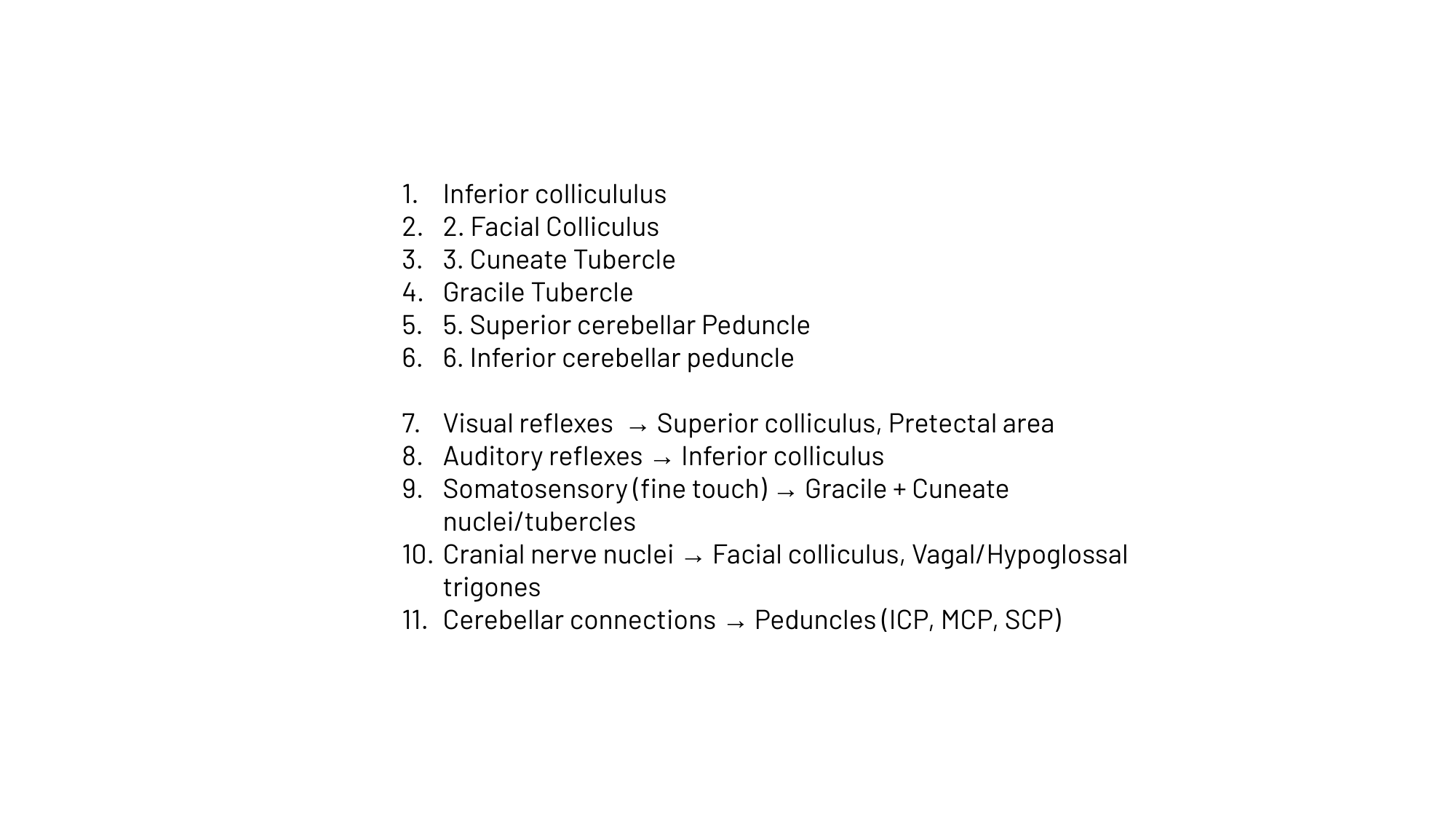

Inferior collicululus
2. Facial Colliculus
3. Cuneate Tubercle
Gracile Tubercle
5. Superior cerebellar Peduncle
6. Inferior cerebellar peduncle

Visual reflexes  → Superior colliculus, Pretectal area
Auditory reflexes → Inferior colliculus
Somatosensory (fine touch) → Gracile + Cuneate nuclei/tubercles
Cranial nerve nuclei → Facial colliculus, Vagal/Hypoglossal trigones
Cerebellar connections → Peduncles (ICP, MCP, SCP)